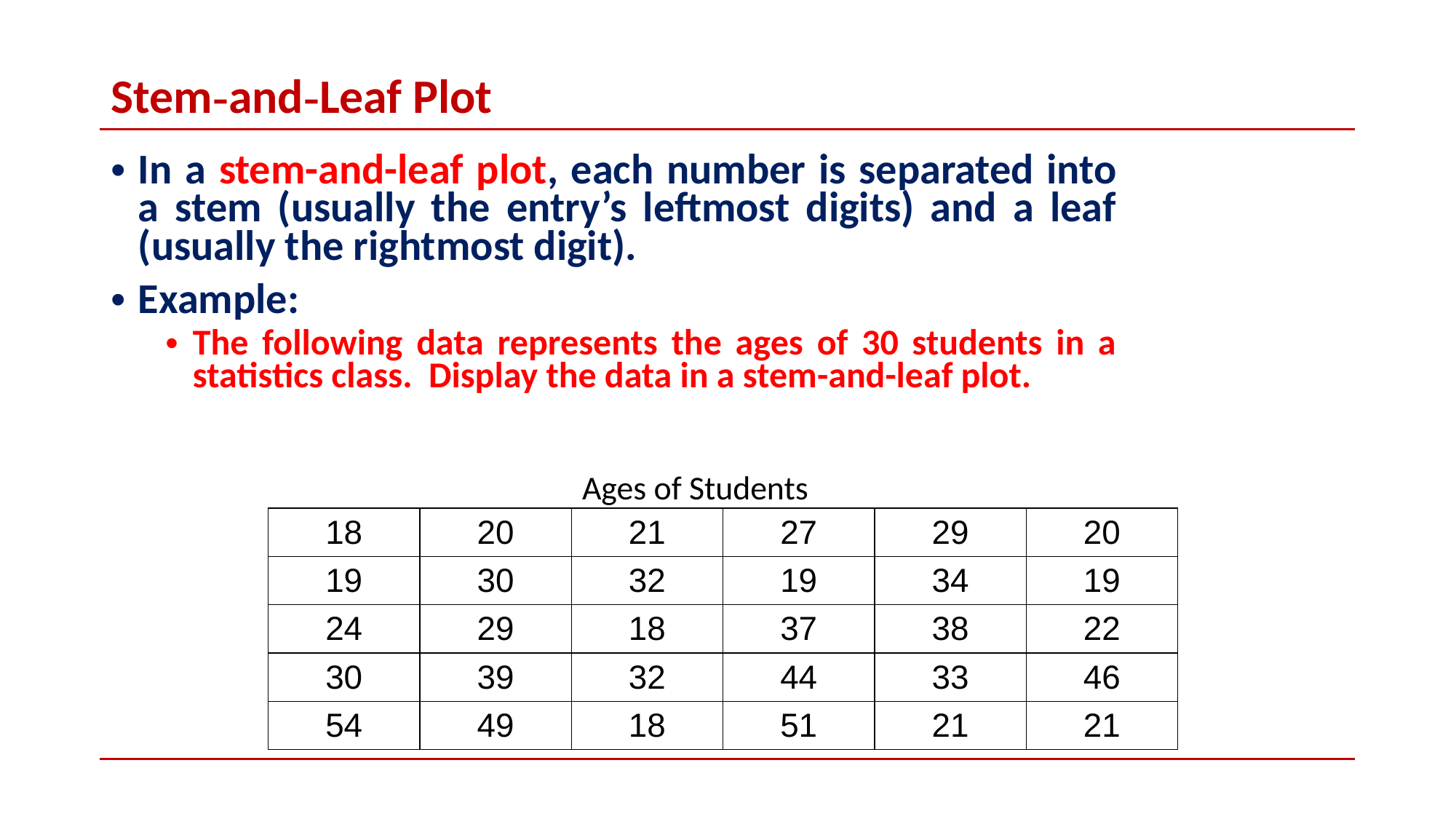

# Stem-and-Leaf Plot
In a stem-and-leaf plot, each number is separated into a stem (usually the entry’s leftmost digits) and a leaf (usually the rightmost digit).
Example:
The following data represents the ages of 30 students in a statistics class.  Display the data in a stem-and-leaf plot.

Ages of Students

| 18 | 20 | 21 | 27 | 29 | 20 |
| --- | --- | --- | --- | --- | --- |
| 19 | 30 | 32 | 19 | 34 | 19 |
| 24 | 29 | 18 | 37 | 38 | 22 |
| 30 | 39 | 32 | 44 | 33 | 46 |
| 54 | 49 | 18 | 51 | 21 | 21 |